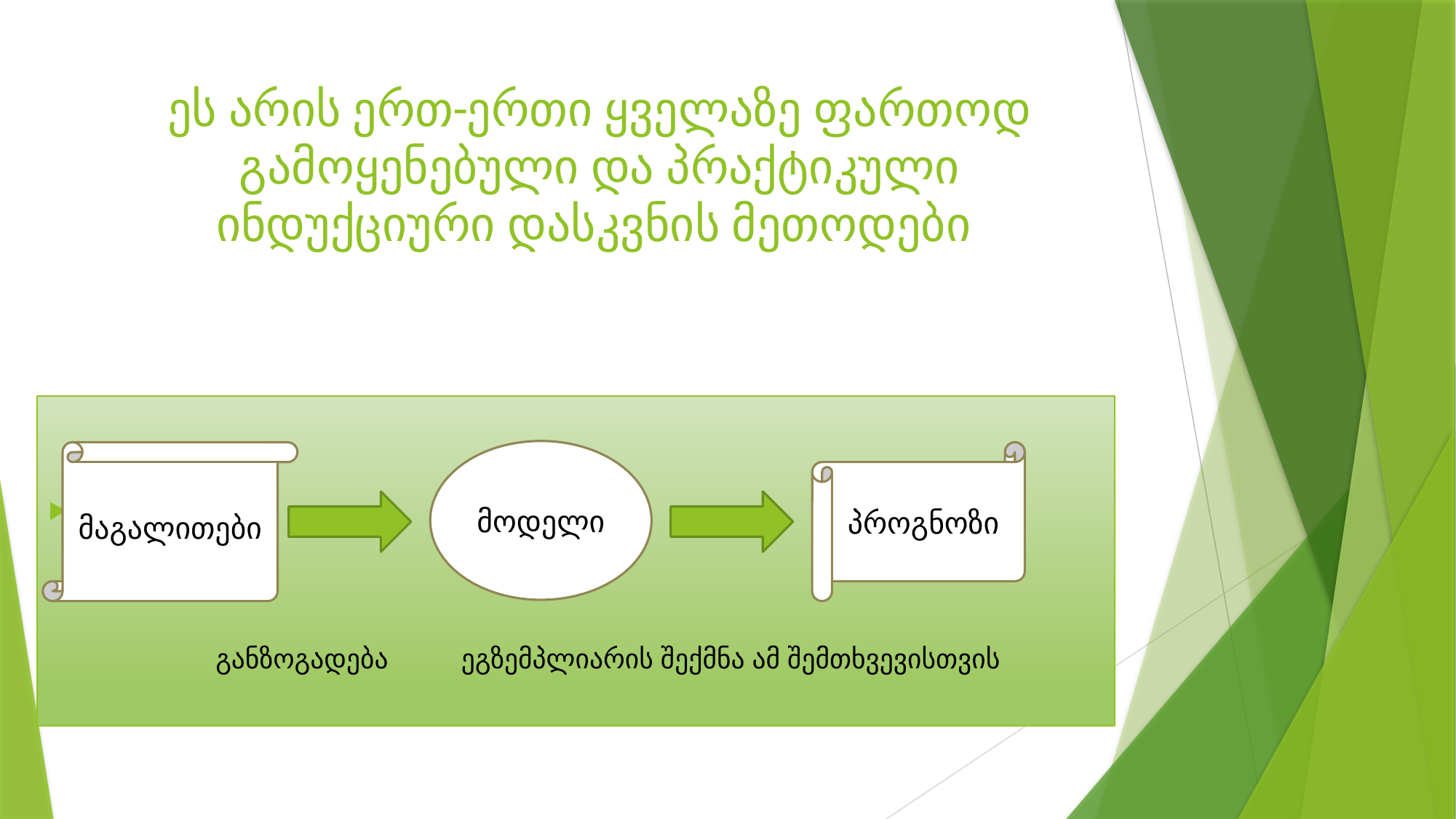

# ეს არის ერთ-ერთი ყველაზე ფართოდ გამოყენებული და პრაქტიკული ინდუქციური დასკვნის მეთოდები

                       განზოგადება          ეგზემპლიარის შექმნა ამ შემთხვევისთვის
მოდელი
მაგალითები
პროგნოზი